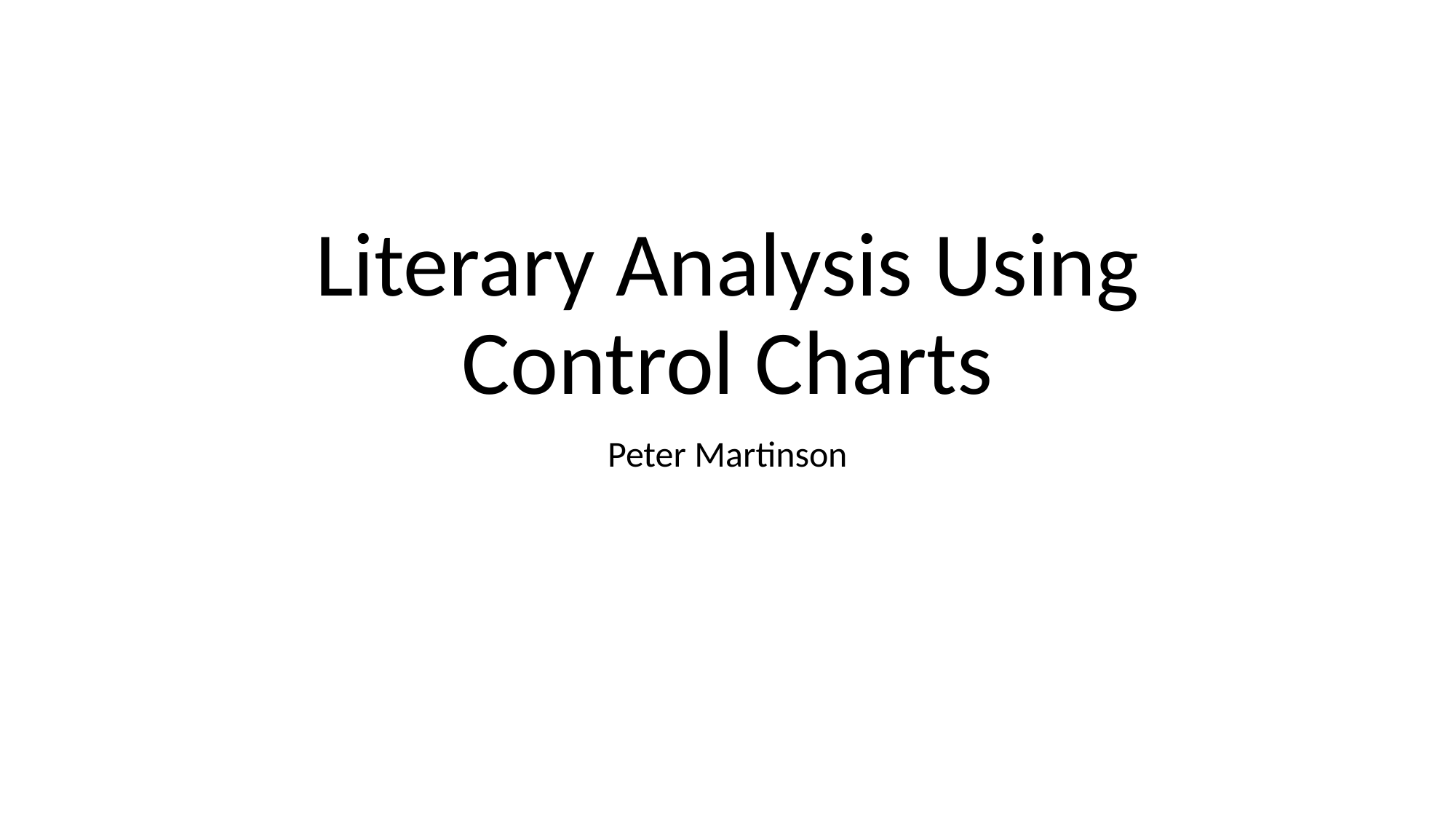

# Literary Analysis Using Control Charts
Peter Martinson